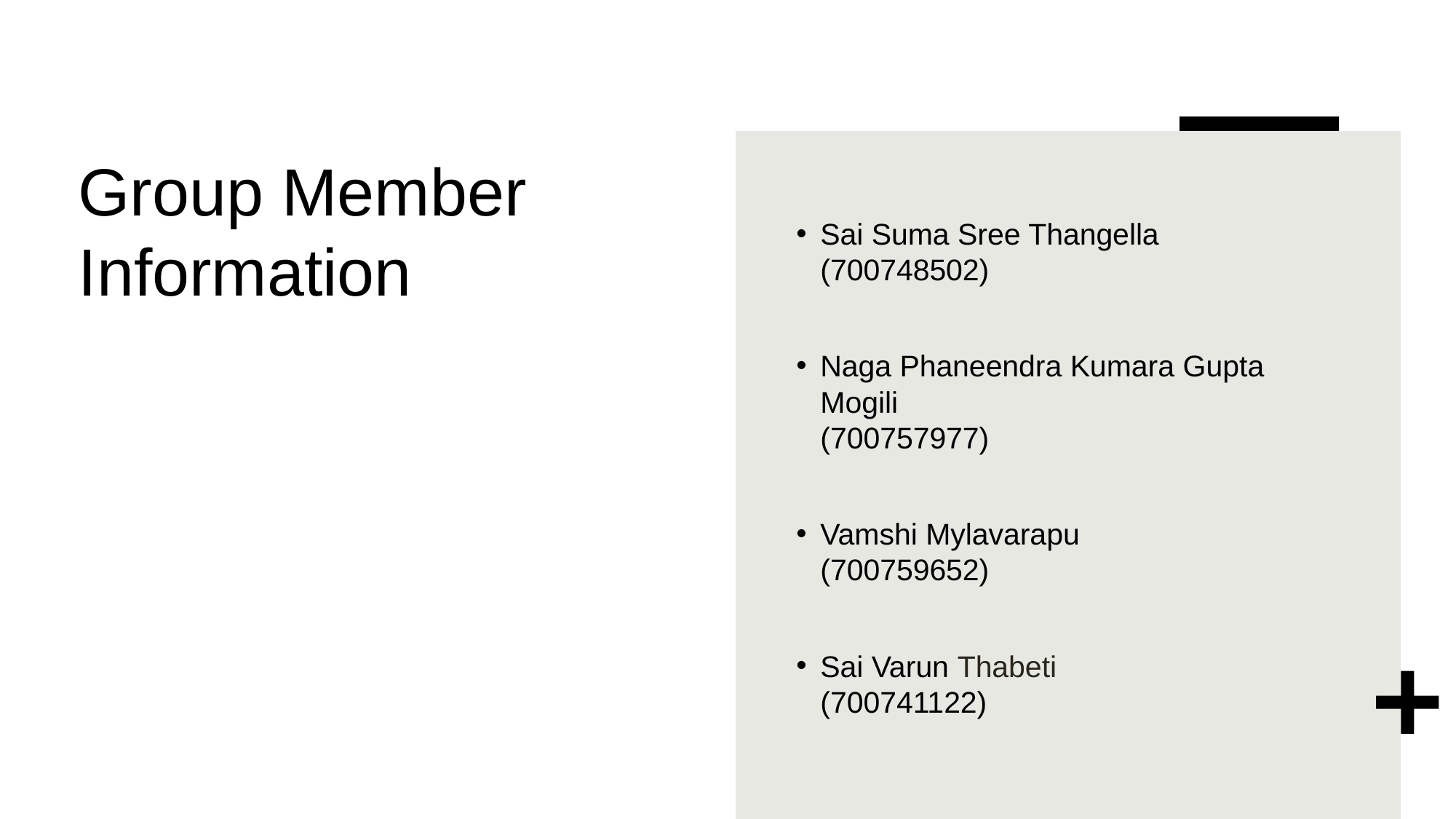

# Group Member Information
Sai Suma Sree Thangella (700748502)

Naga Phaneendra Kumara Gupta Mogili
(700757977)

Vamshi Mylavarapu
(700759652)

Sai Varun Thabeti
(700741122)